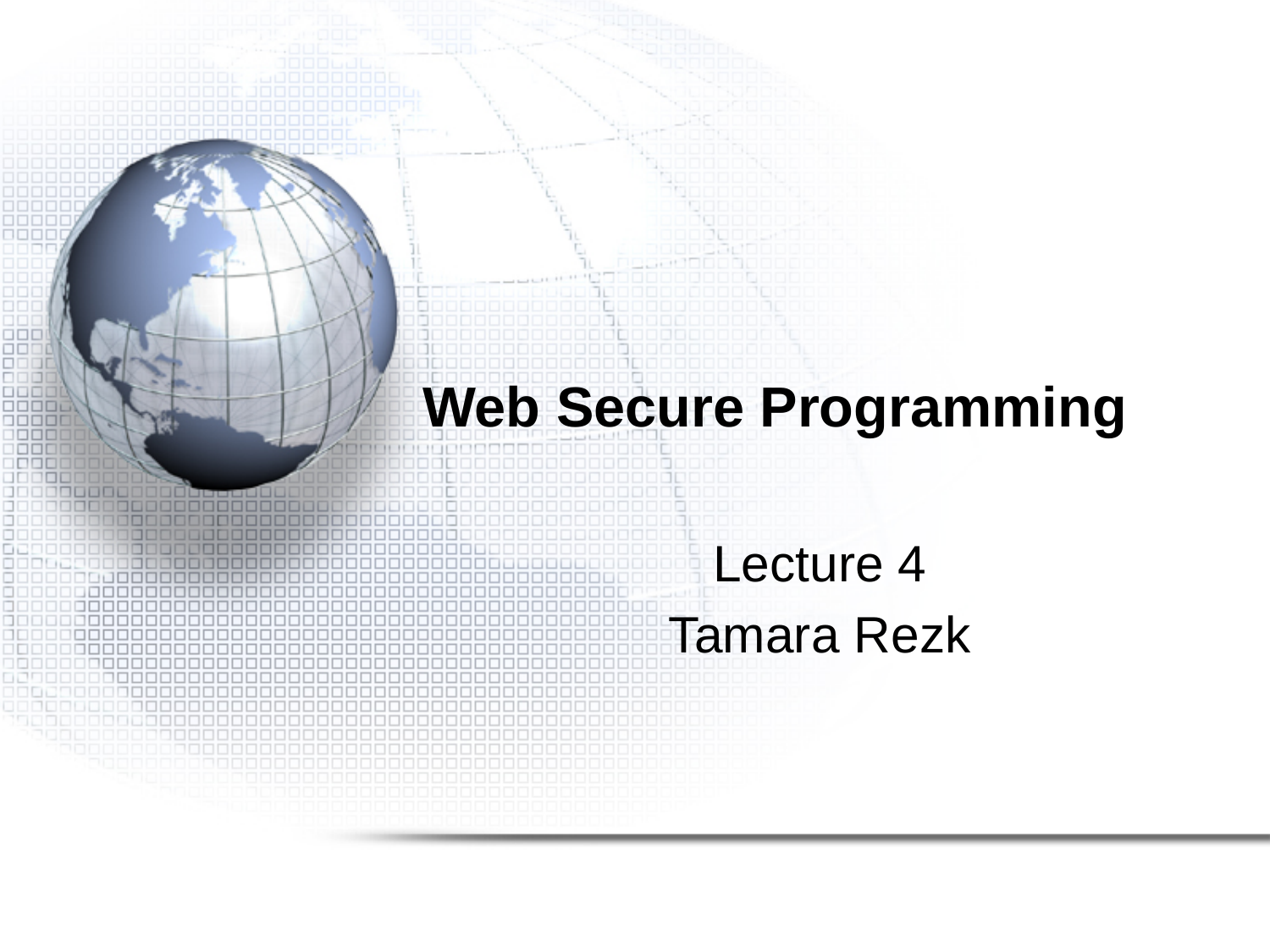

# Web Secure Programming
Lecture 4
Tamara Rezk